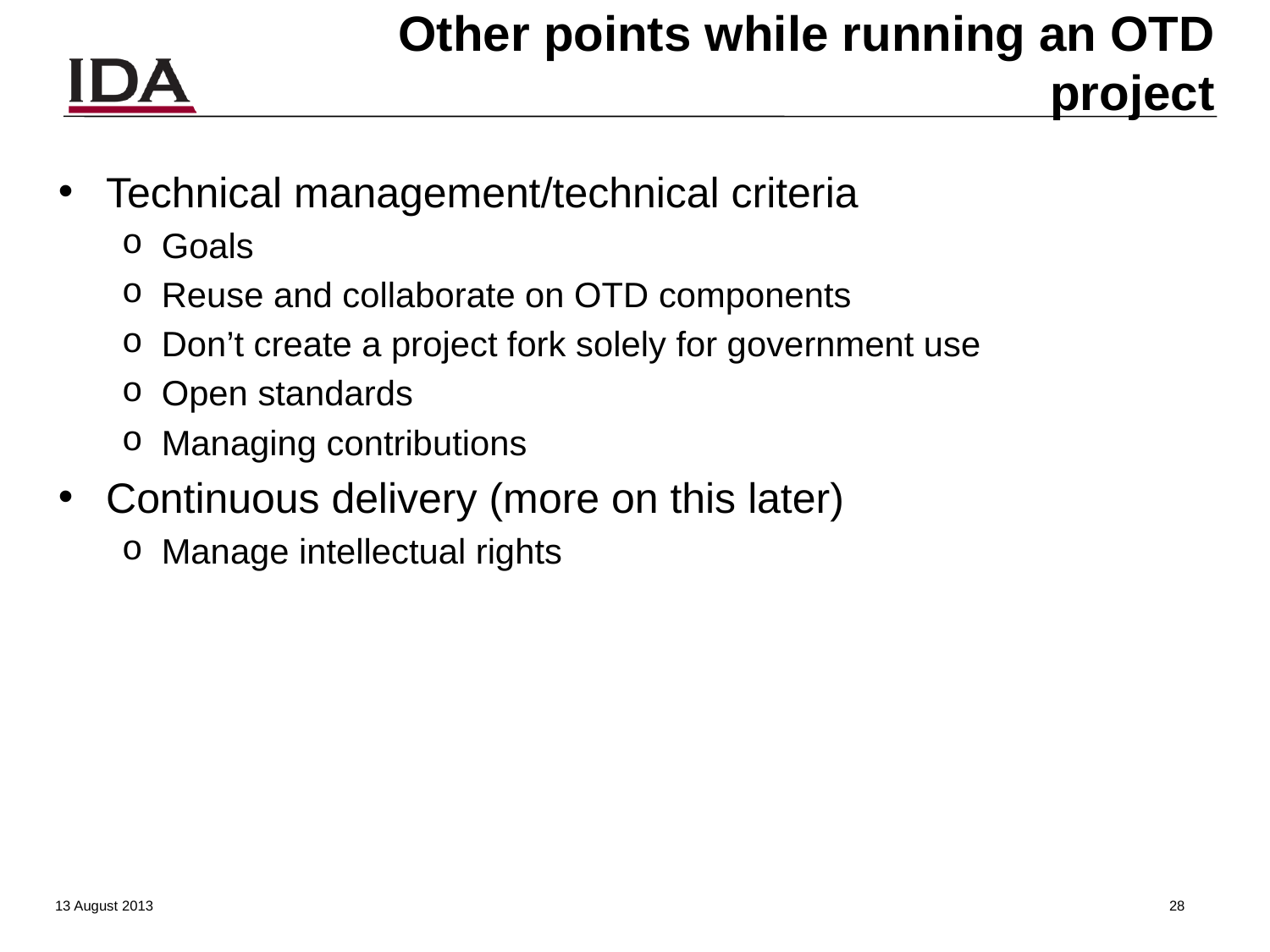

# Other points while running an OTD project
Technical management/technical criteria
Goals
Reuse and collaborate on OTD components
Don’t create a project fork solely for government use
Open standards
Managing contributions
Continuous delivery (more on this later)
Manage intellectual rights
13 August 2013
28